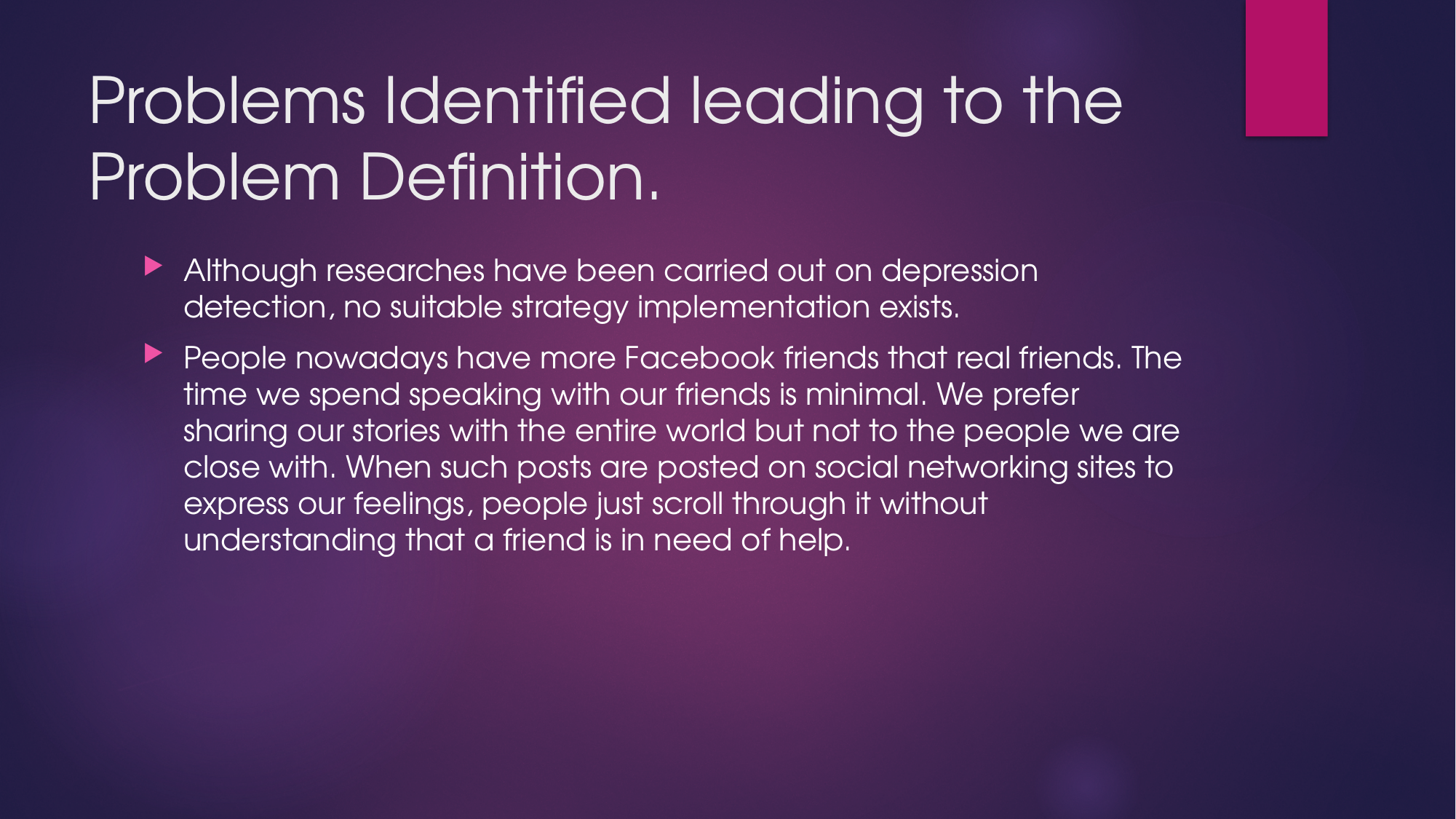

# Problems Identified leading to the Problem Definition.
Although researches have been carried out on depression detection, no suitable strategy implementation exists.
People nowadays have more Facebook friends that real friends. The time we spend speaking with our friends is minimal. We prefer sharing our stories with the entire world but not to the people we are close with. When such posts are posted on social networking sites to express our feelings, people just scroll through it without understanding that a friend is in need of help.